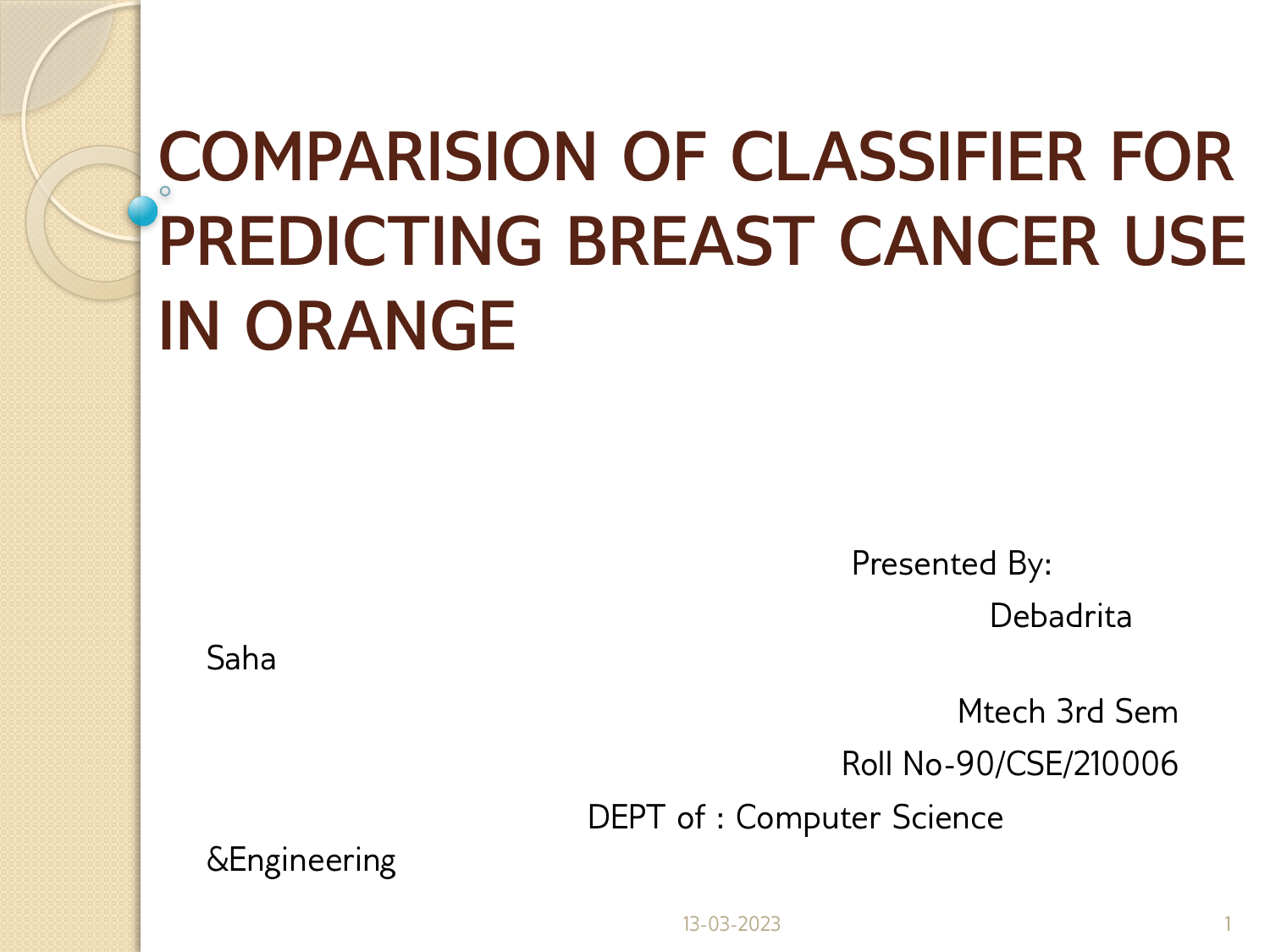

# COMPARISION OF CLASSIFIER FOR PREDICTING BREAST CANCER USE IN ORANGE
                                                             Presented By:
                                            	                          Debadrita Saha
                                               		           Mtech 3rd Sem
                                                      	Roll No-90/CSE/210006
		            DEPT of : Computer Science &Engineering
13-03-2023
1